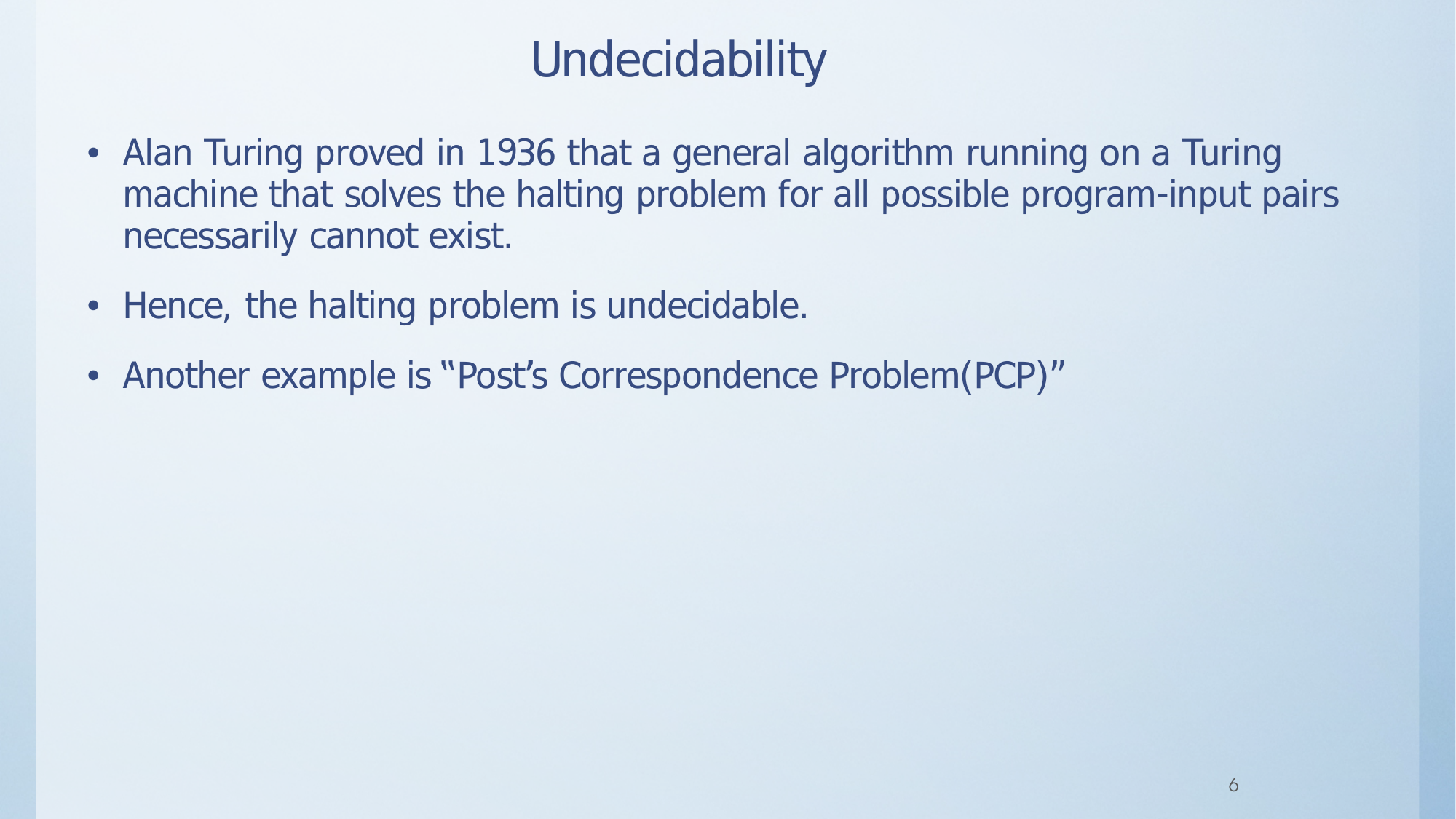

# Undecidability
Alan Turing proved in 1936 that a general algorithm running on a Turing machine that solves the halting problem for all possible program-input pairs necessarily cannot exist.
Hence, the halting problem is undecidable.
Another example is “Post’s Correspondence Problem(PCP)”
6